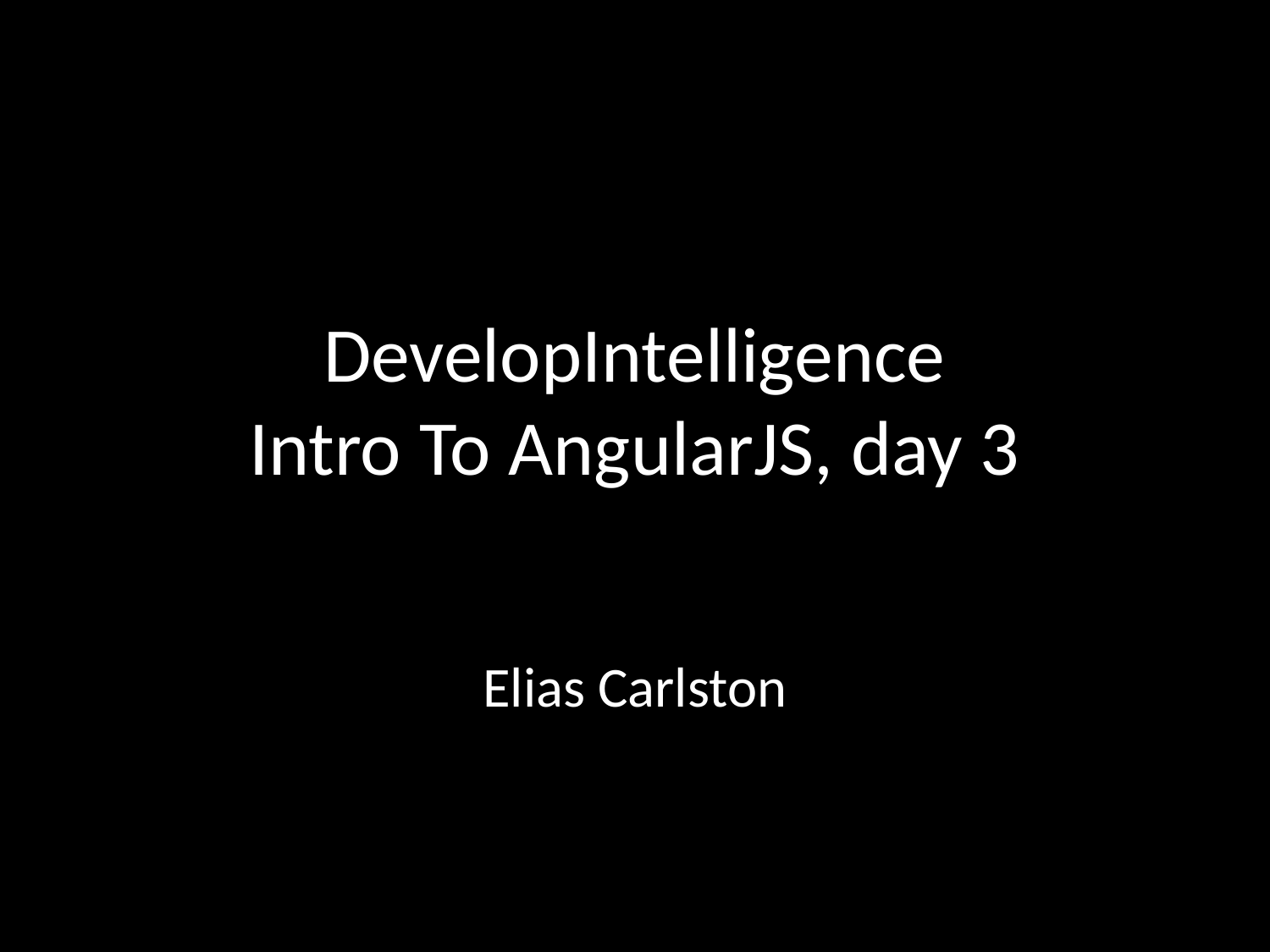

# DevelopIntelligence Intro To AngularJS, day 3
Elias Carlston